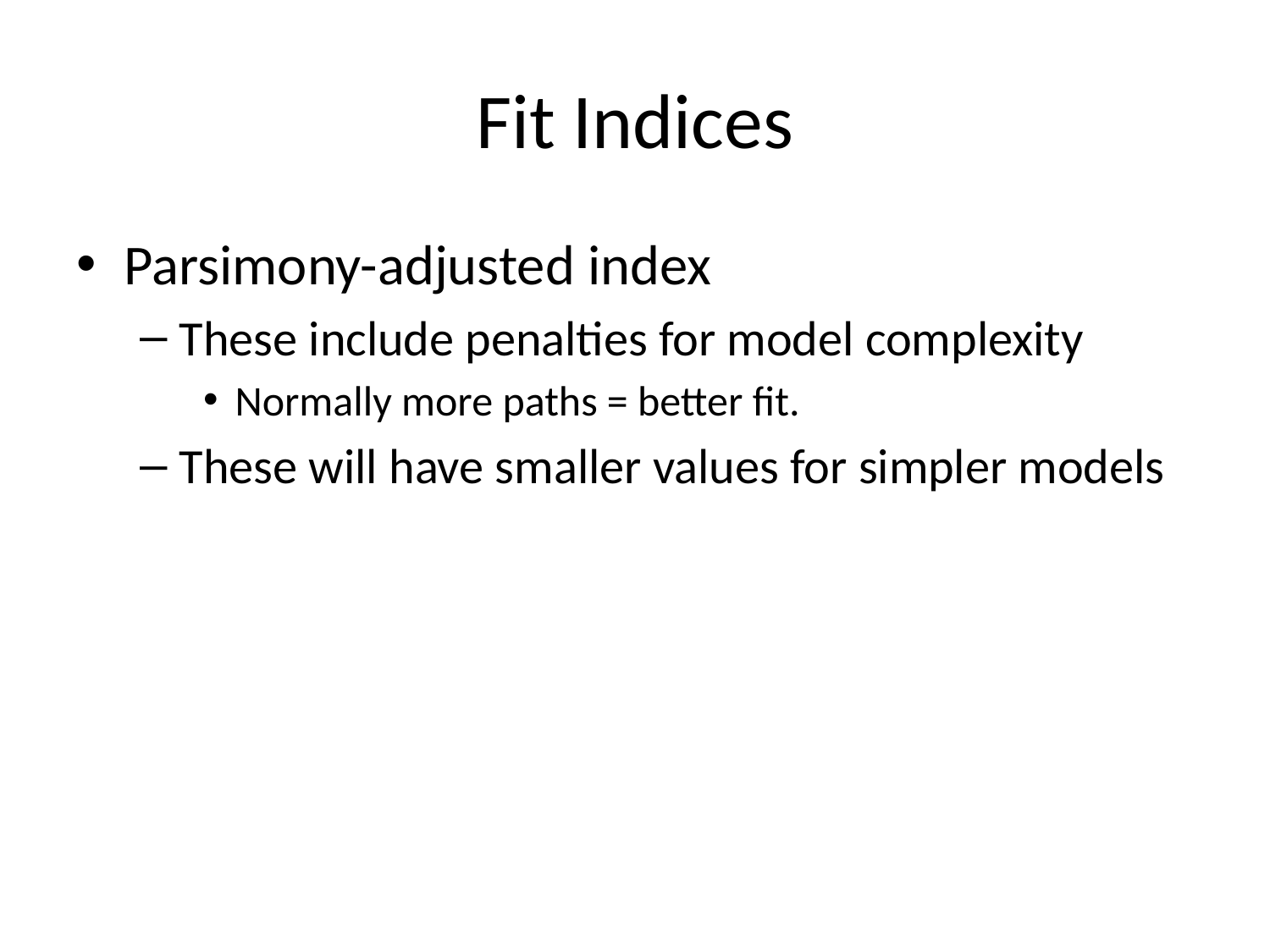

# Fit Indices
Parsimony-adjusted index
These include penalties for model complexity
Normally more paths = better fit.
These will have smaller values for simpler models